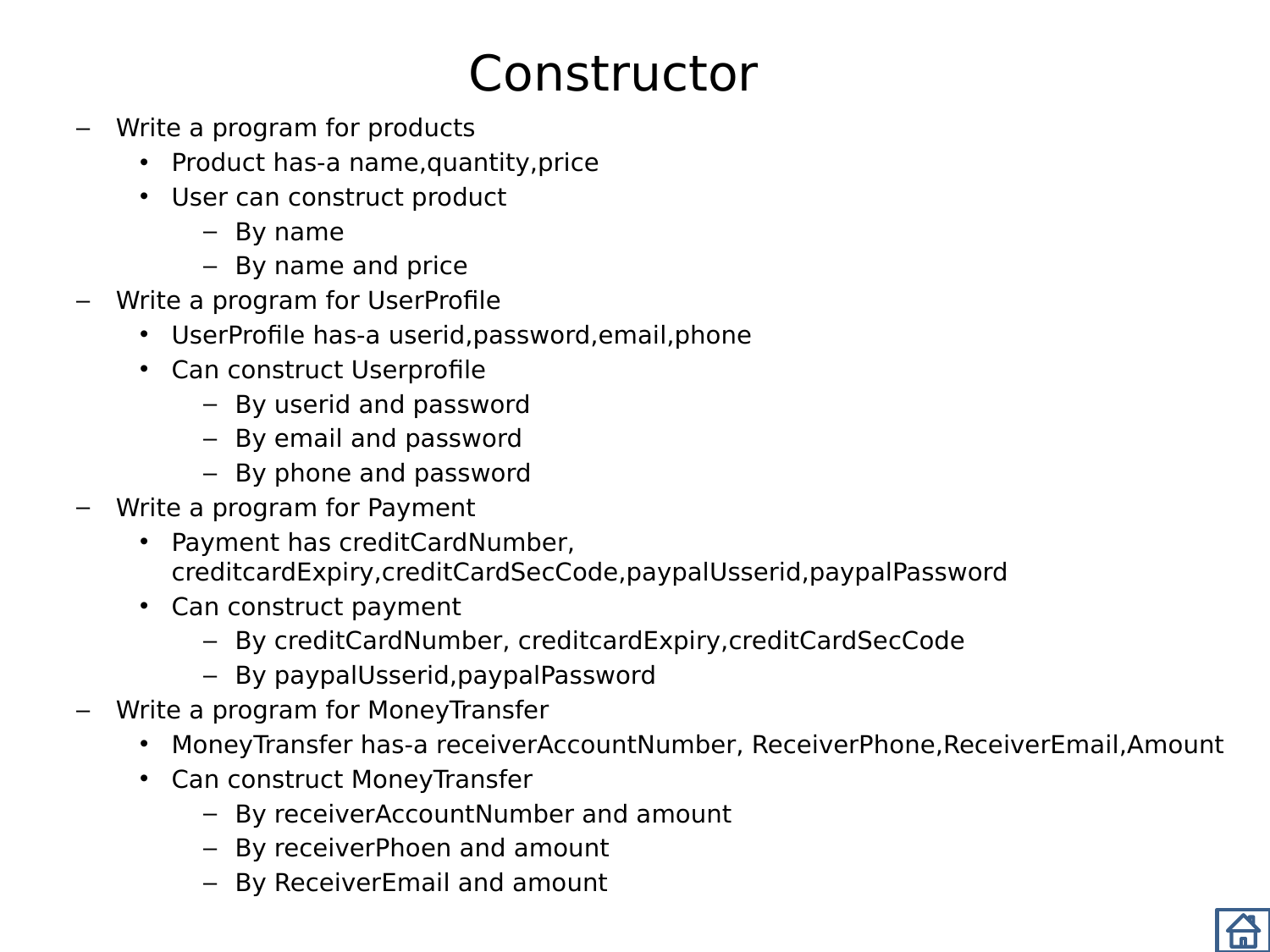

# Constructor
Write a program for products
Product has-a name,quantity,price
User can construct product
By name
By name and price
Write a program for UserProfile
UserProfile has-a userid,password,email,phone
Can construct Userprofile
By userid and password
By email and password
By phone and password
Write a program for Payment
Payment has creditCardNumber, creditcardExpiry,creditCardSecCode,paypalUsserid,paypalPassword
Can construct payment
By creditCardNumber, creditcardExpiry,creditCardSecCode
By paypalUsserid,paypalPassword
Write a program for MoneyTransfer
MoneyTransfer has-a receiverAccountNumber, ReceiverPhone,ReceiverEmail,Amount
Can construct MoneyTransfer
By receiverAccountNumber and amount
By receiverPhoen and amount
By ReceiverEmail and amount